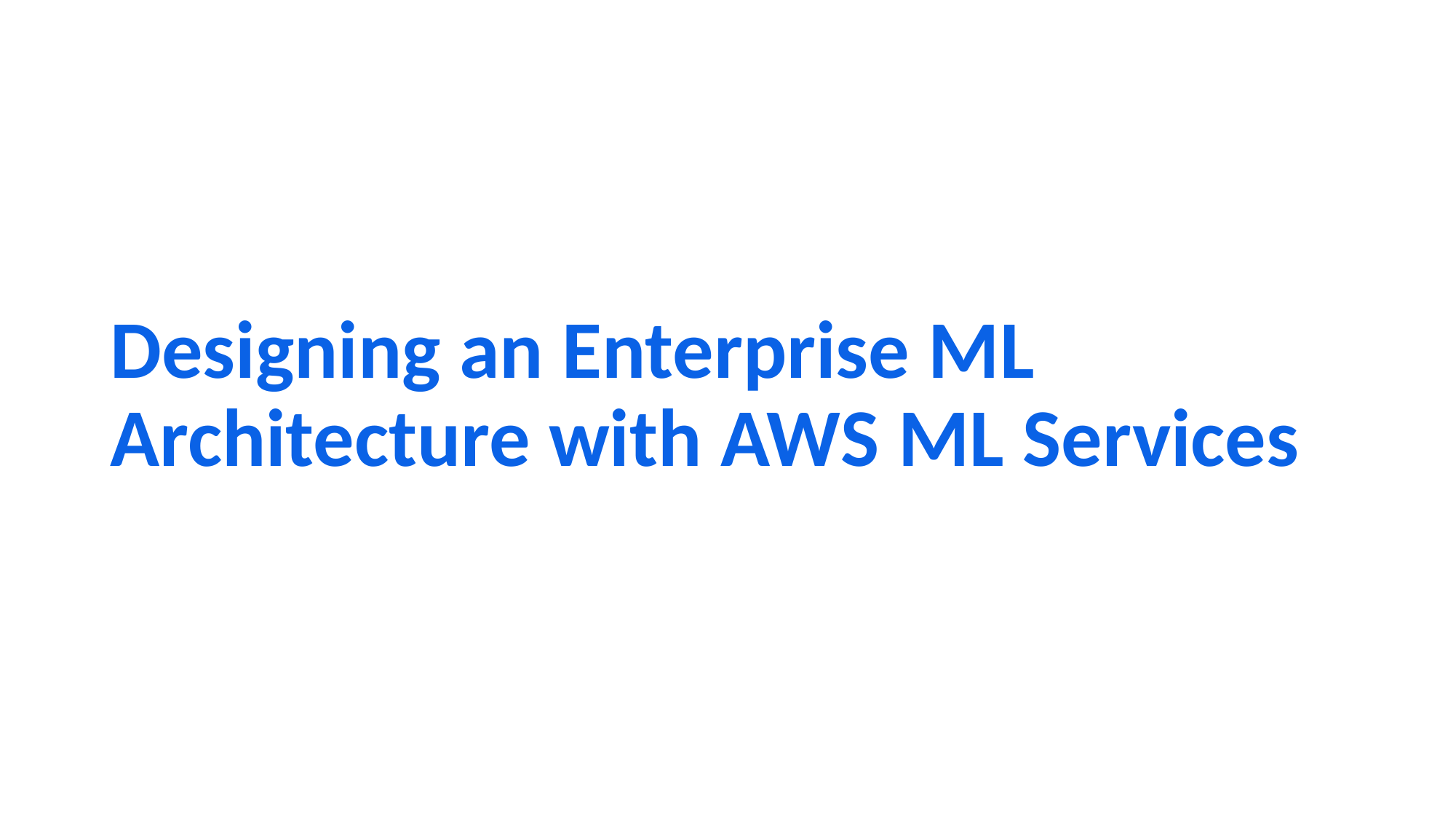

# Designing an Enterprise ML Architecture with AWS ML Services